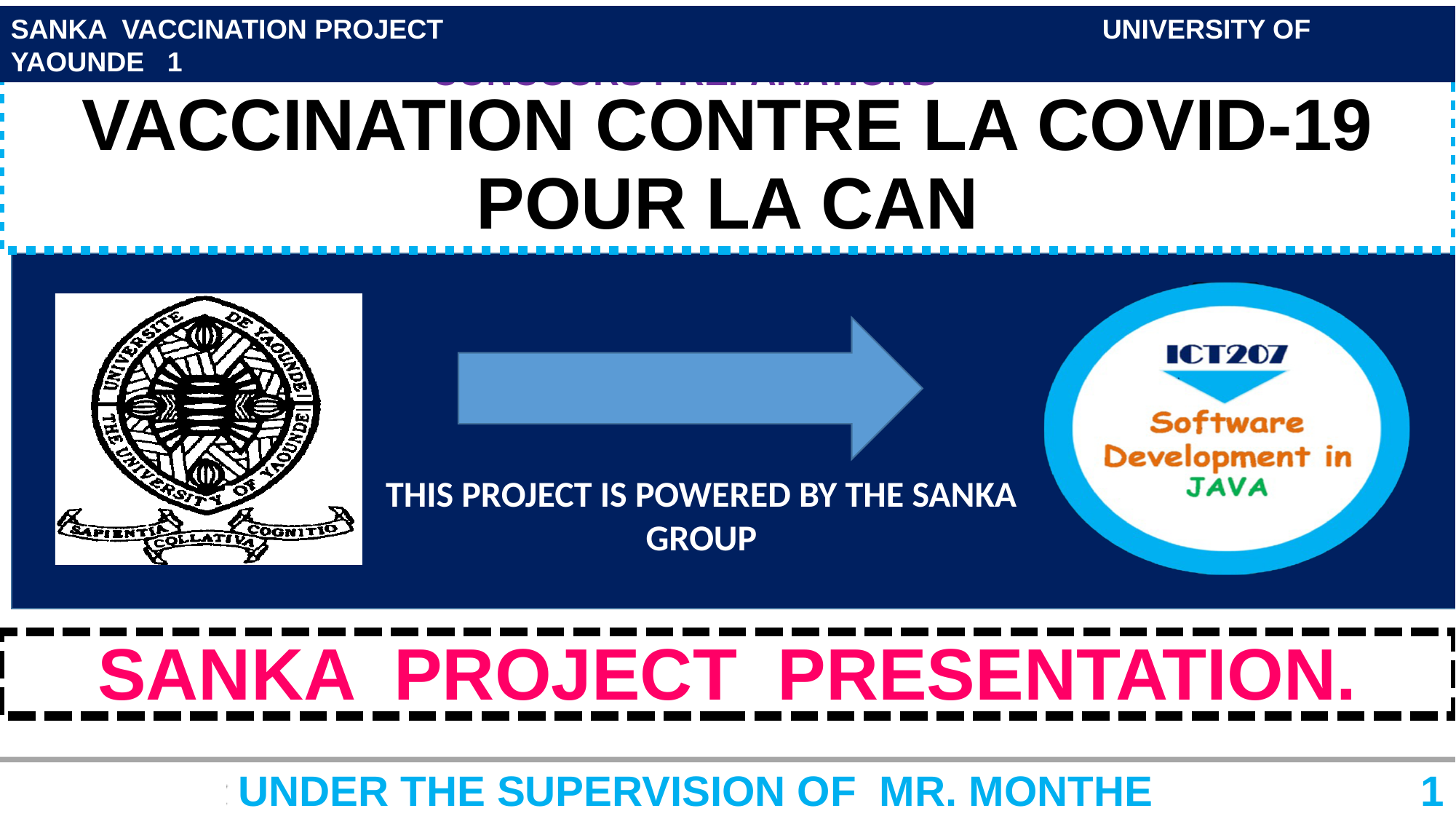

SANKA  VACCINATION PROJECT    						UNIVERSITY OF YAOUNDE   1
# SYSTEM DES GESTION DES VACCINATION CONTRE LA COVID-19 POUR LA CAN

THIS PROJECT IS POWERED BY THE SANKA GROUP
SANKA  PROJECT  PRESENTATION.
UNDER THE SUPERVISION OF  MR. MONTHE
1